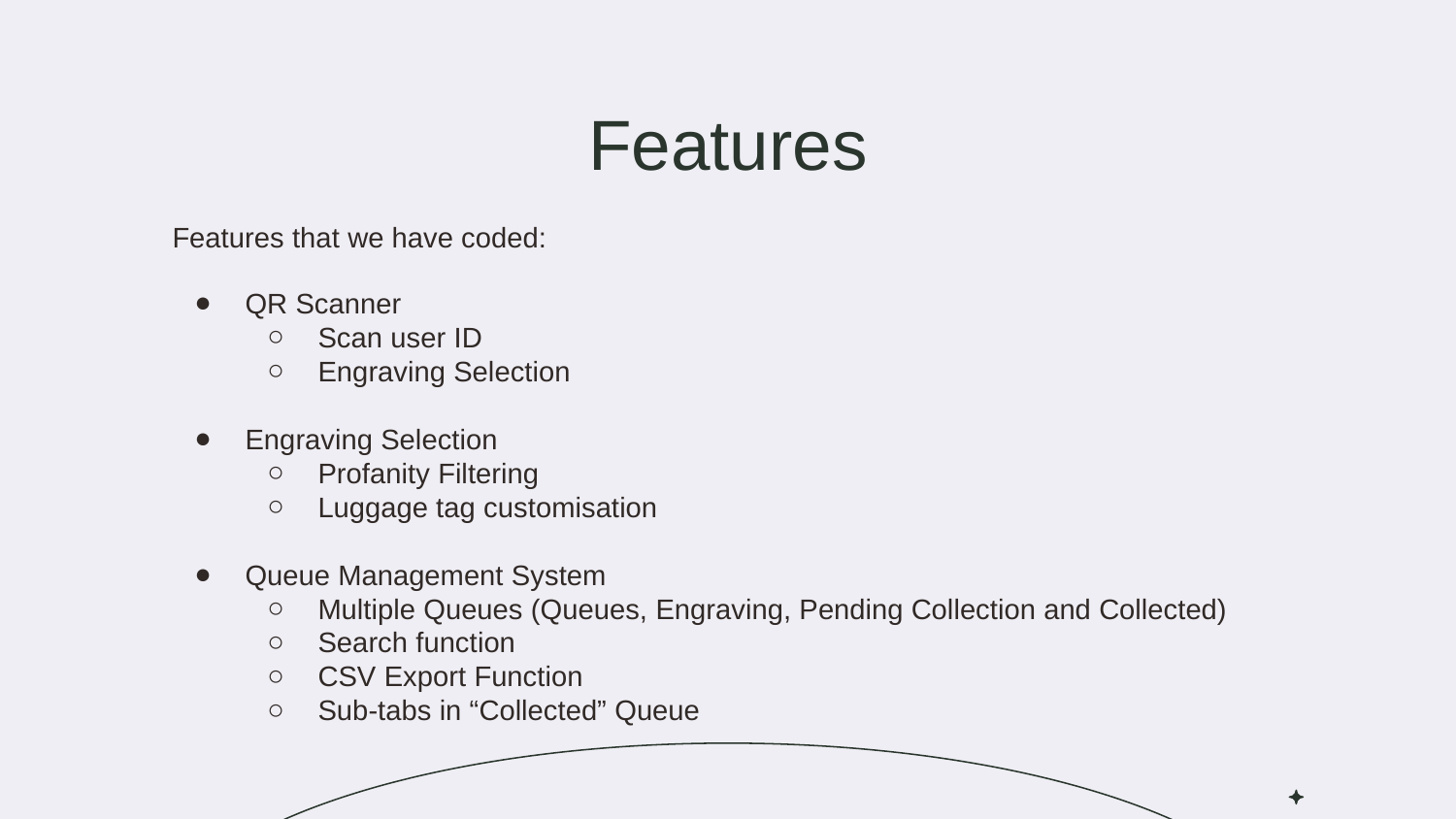

# Features
Features that we have coded:
QR Scanner
Scan user ID
Engraving Selection

Engraving Selection
Profanity Filtering
Luggage tag customisation

Queue Management System
Multiple Queues (Queues, Engraving, Pending Collection and Collected)
Search function
CSV Export Function
Sub-tabs in “Collected” Queue